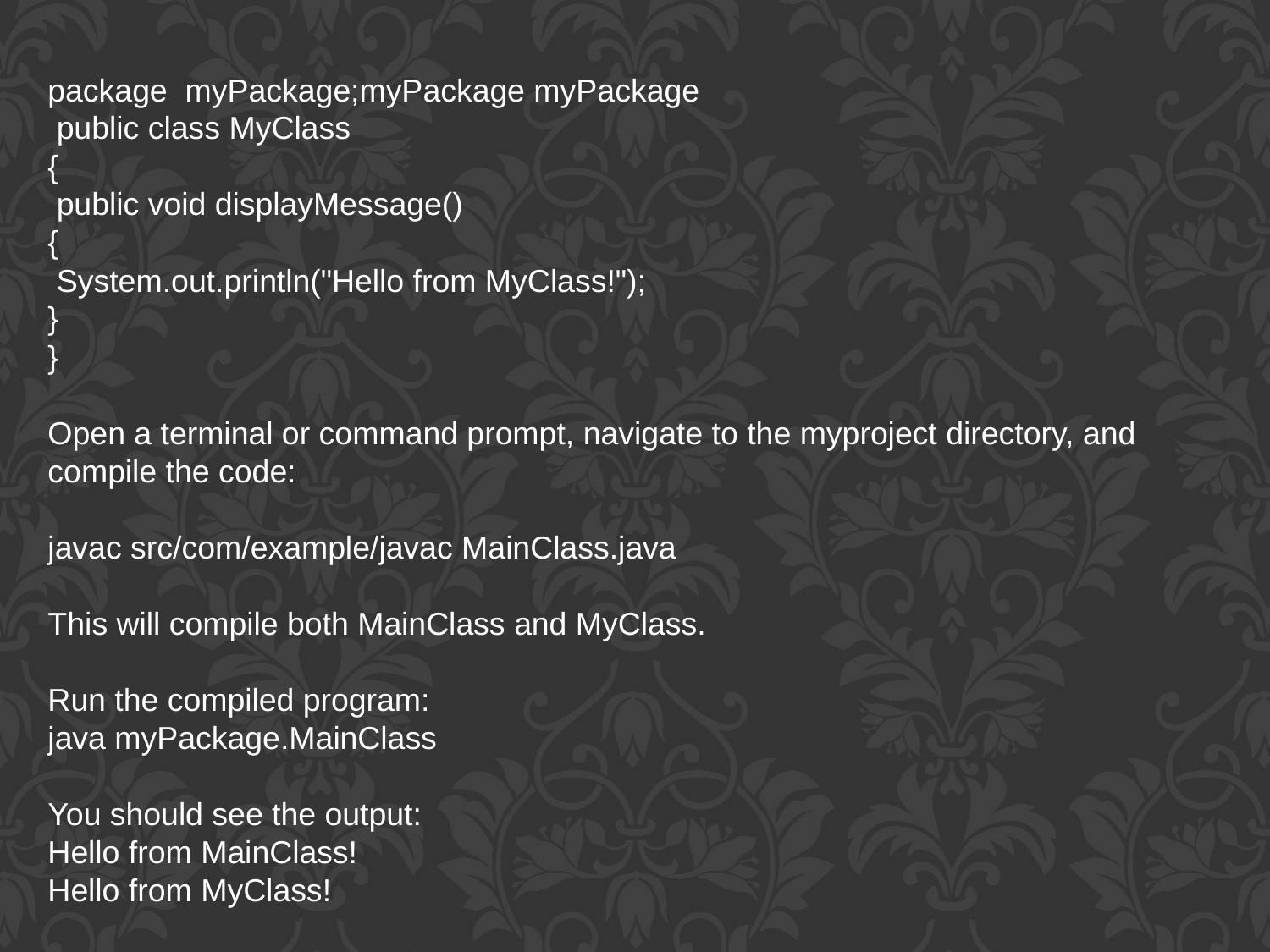

package  myPackage;myPackage myPackage
 public class MyClass
{
 public void displayMessage()
{
 System.out.println("Hello from MyClass!");
}
}

Open a terminal or command prompt, navigate to the myproject directory, and compile the code:

javac src/com/example/javac MainClass.java

This will compile both MainClass and MyClass.

Run the compiled program:
java myPackage.MainClass

You should see the output:
Hello from MainClass!
Hello from MyClass!